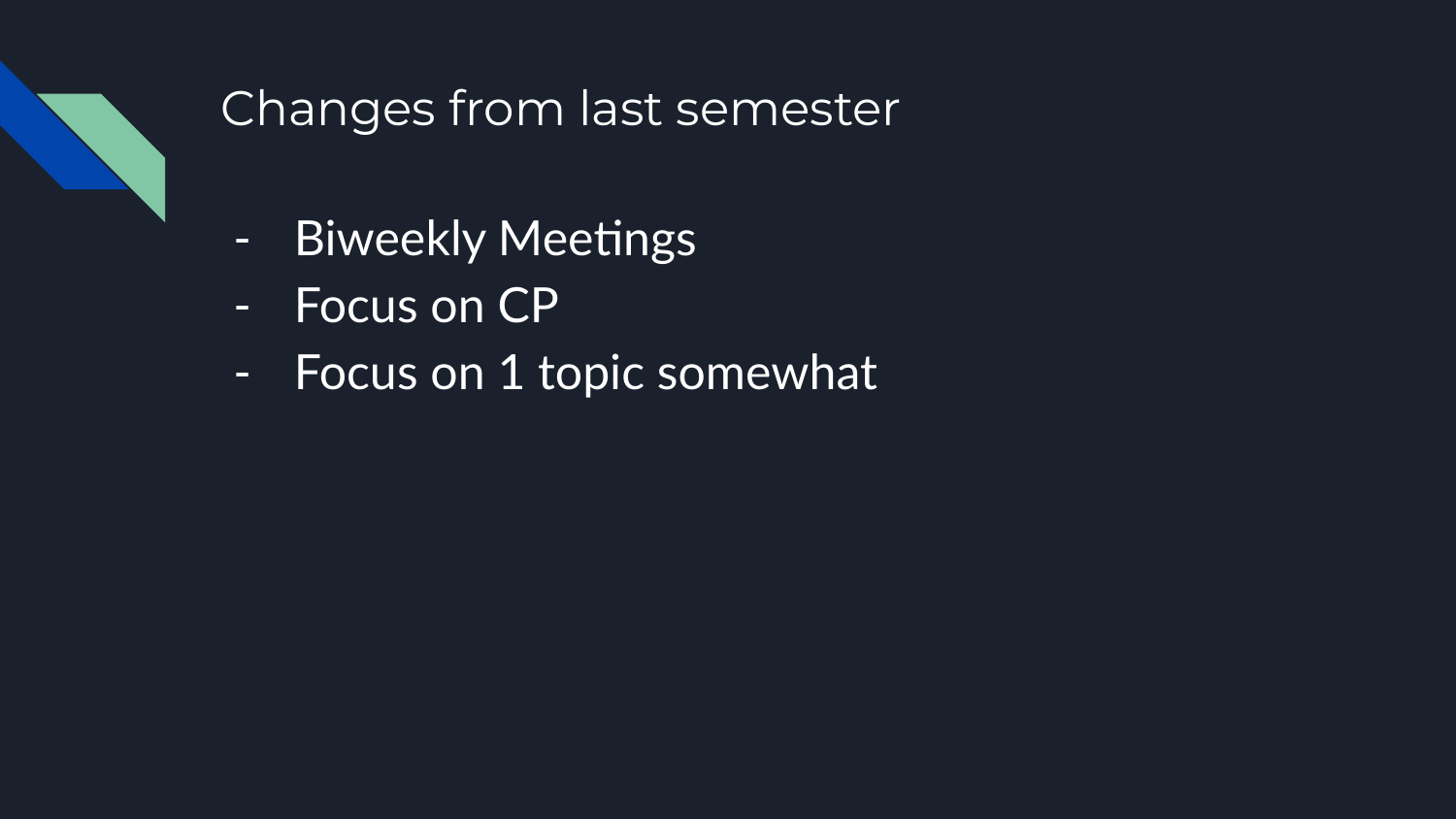

# Changes from last semester
Biweekly Meetings
Focus on CP
Focus on 1 topic somewhat